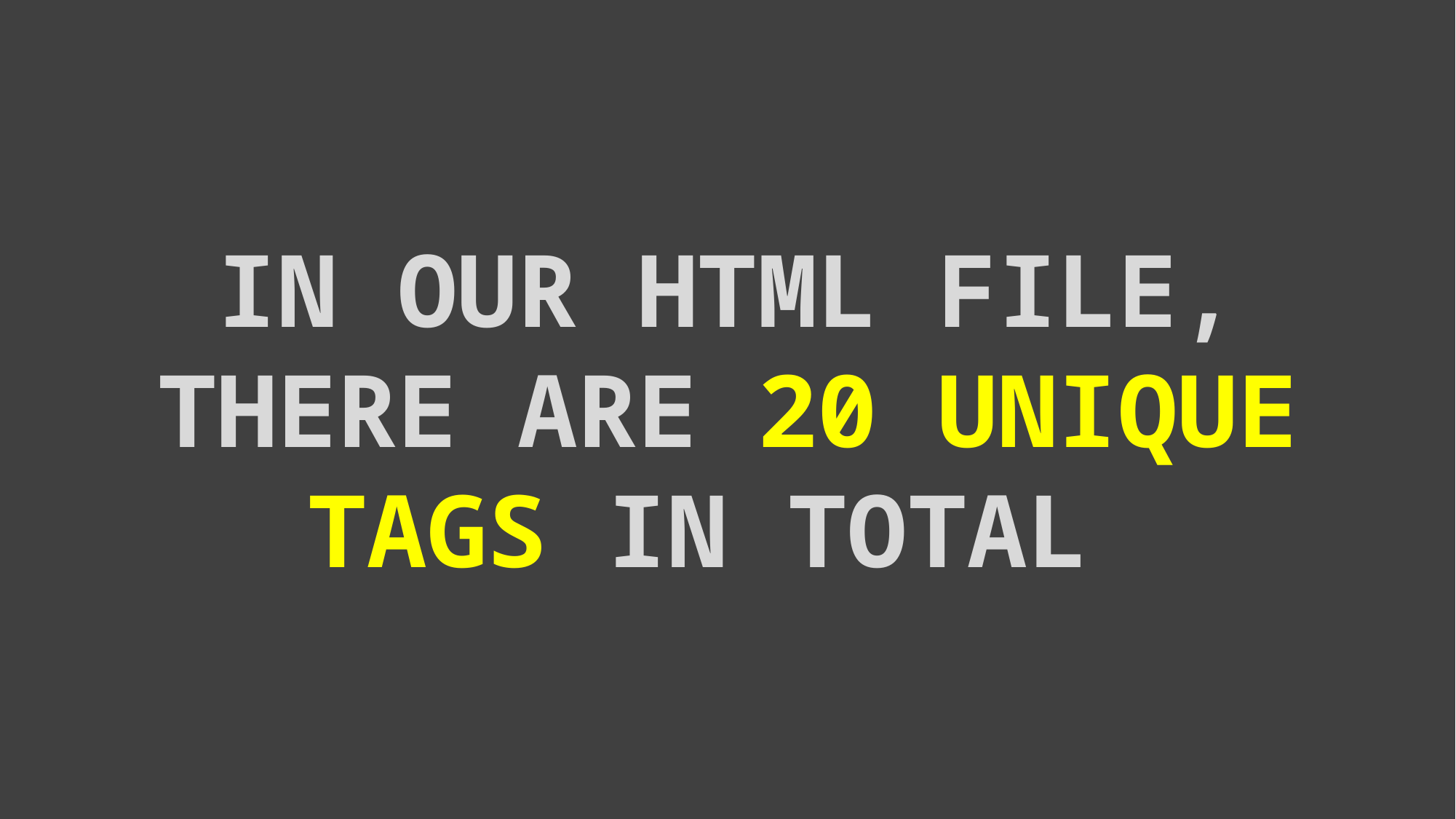

IN OUR HTML FILE, THERE ARE 20 UNIQUE TAGS IN TOTAL